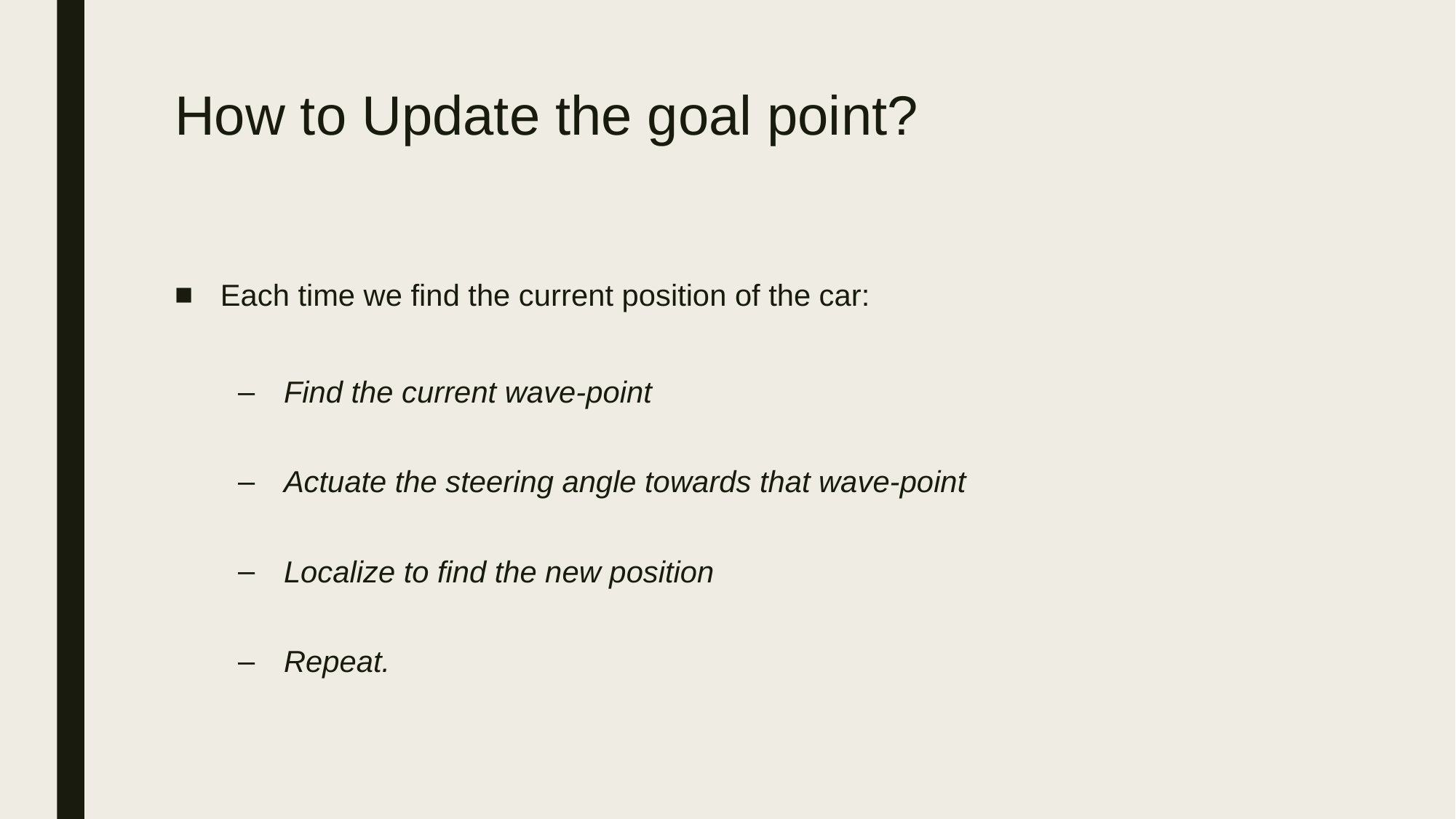

# How to Update the goal point?
Each time we find the current position of the car:

Find the current wave-point

Actuate the steering angle towards that wave-point

Localize to find the new position

Repeat.